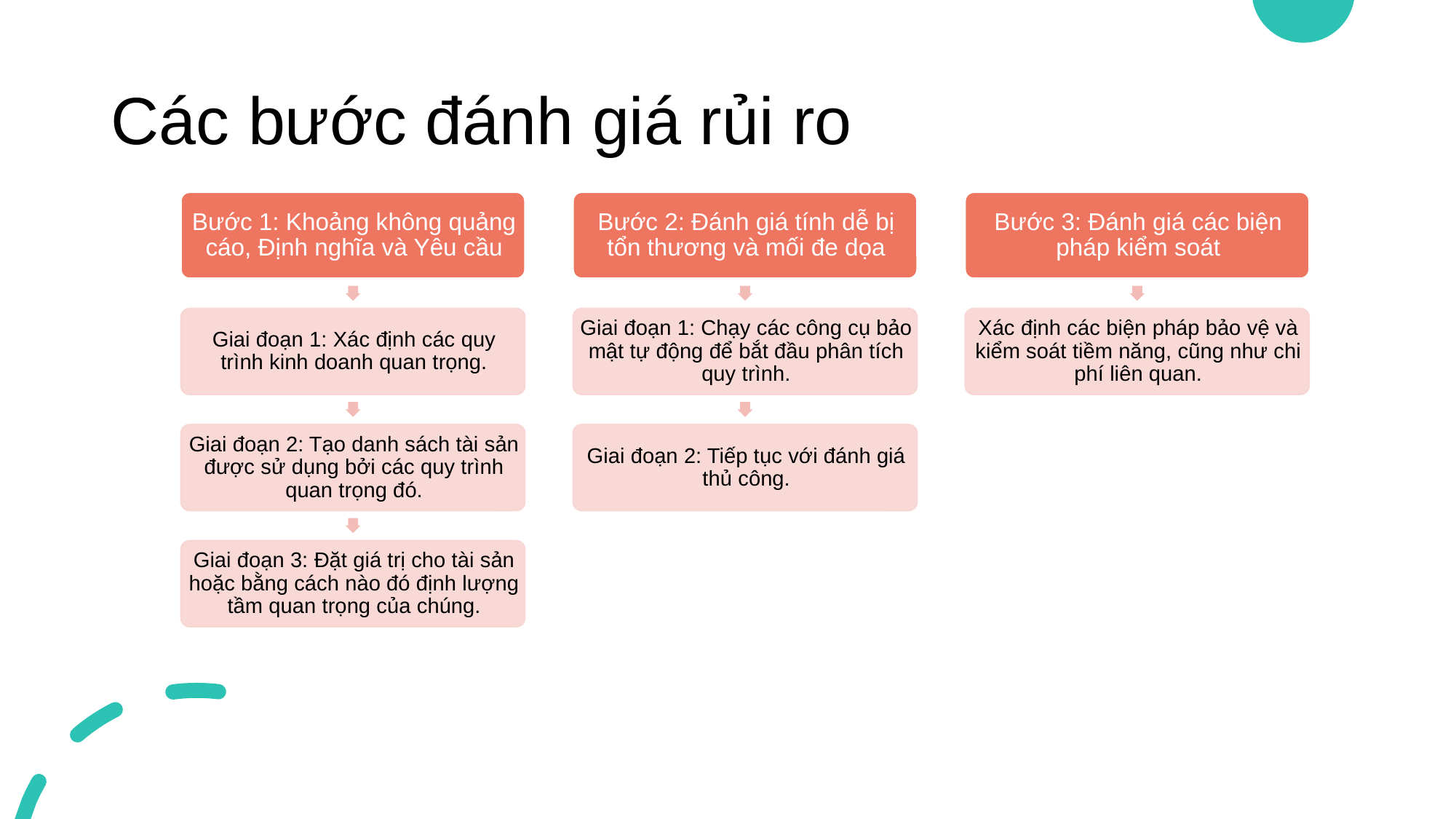

Bước 1: Khoảng không quảng cáo, Định nghĩa và Yêu cầu
Giai đoạn 1: Xác định các quy trình kinh doanh quan trọng.
Giai đoạn 2: Tạo danh sách tài sản được sử dụng bởi các quy trình quan trọng đó.
Giai đoạn 3: Đặt giá trị cho tài sản hoặc bằng cách nào đó định lượng tầm quan trọng của chúng.
Bước 2: Đánh giá tính dễ bị tổn thương và mối đe dọa
Giai đoạn 1: Chạy các công cụ bảo mật tự động để bắt đầu phân tích quy trình.
Giai đoạn 2: Tiếp tục với đánh giá thủ công.
Bước 3: Đánh giá các biện pháp kiểm soát
Xác định các biện pháp bảo vệ và kiểm soát tiềm năng, cũng như chi phí liên quan.
# Các bước đánh giá rủi ro